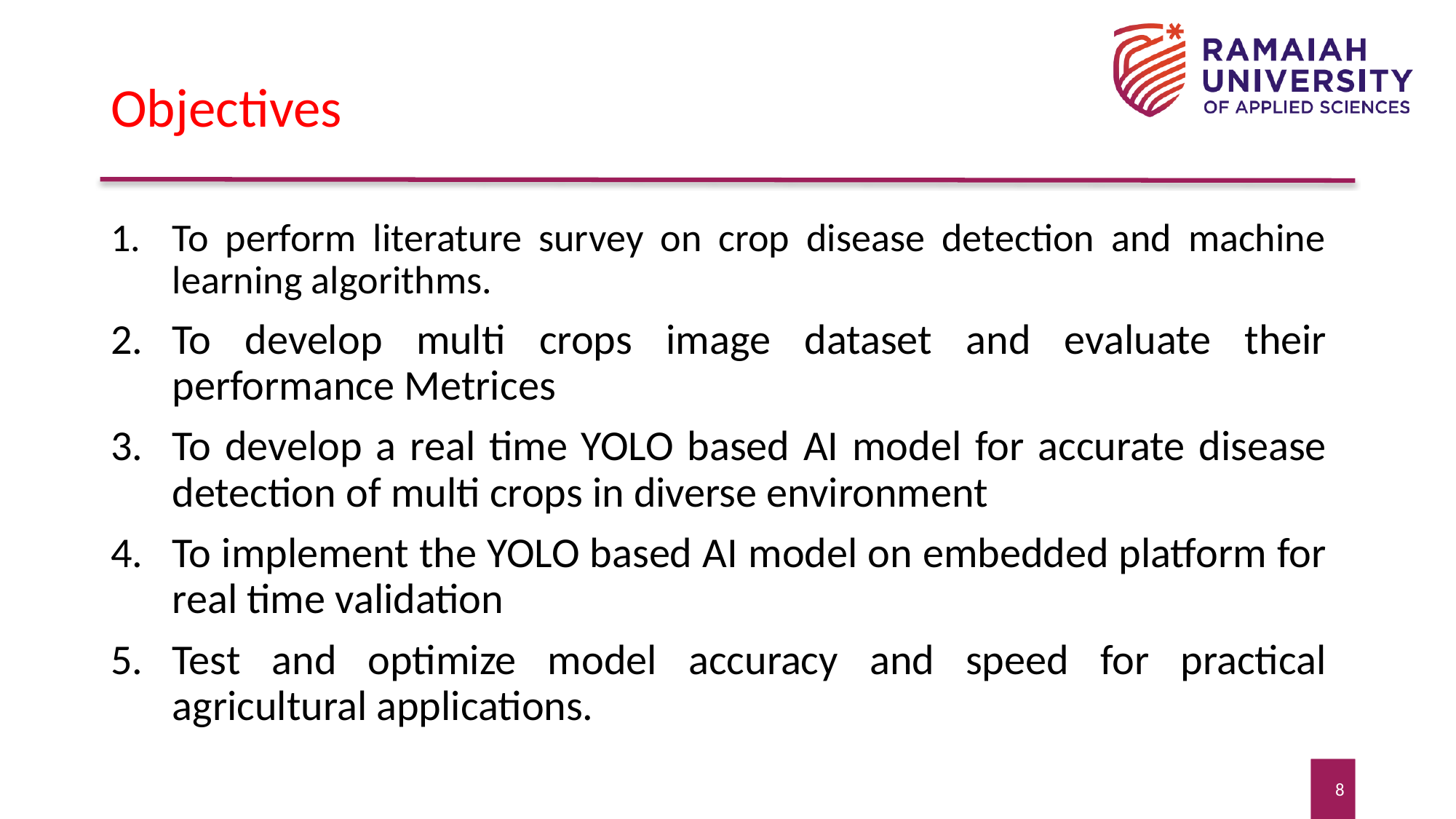

# Objectives
To perform literature survey on crop disease detection and machine learning algorithms.
To develop multi crops image dataset and evaluate their performance Metrices
To develop a real time YOLO based AI model for accurate disease detection of multi crops in diverse environment
To implement the YOLO based AI model on embedded platform for real time validation
Test and optimize model accuracy and speed for practical agricultural applications.